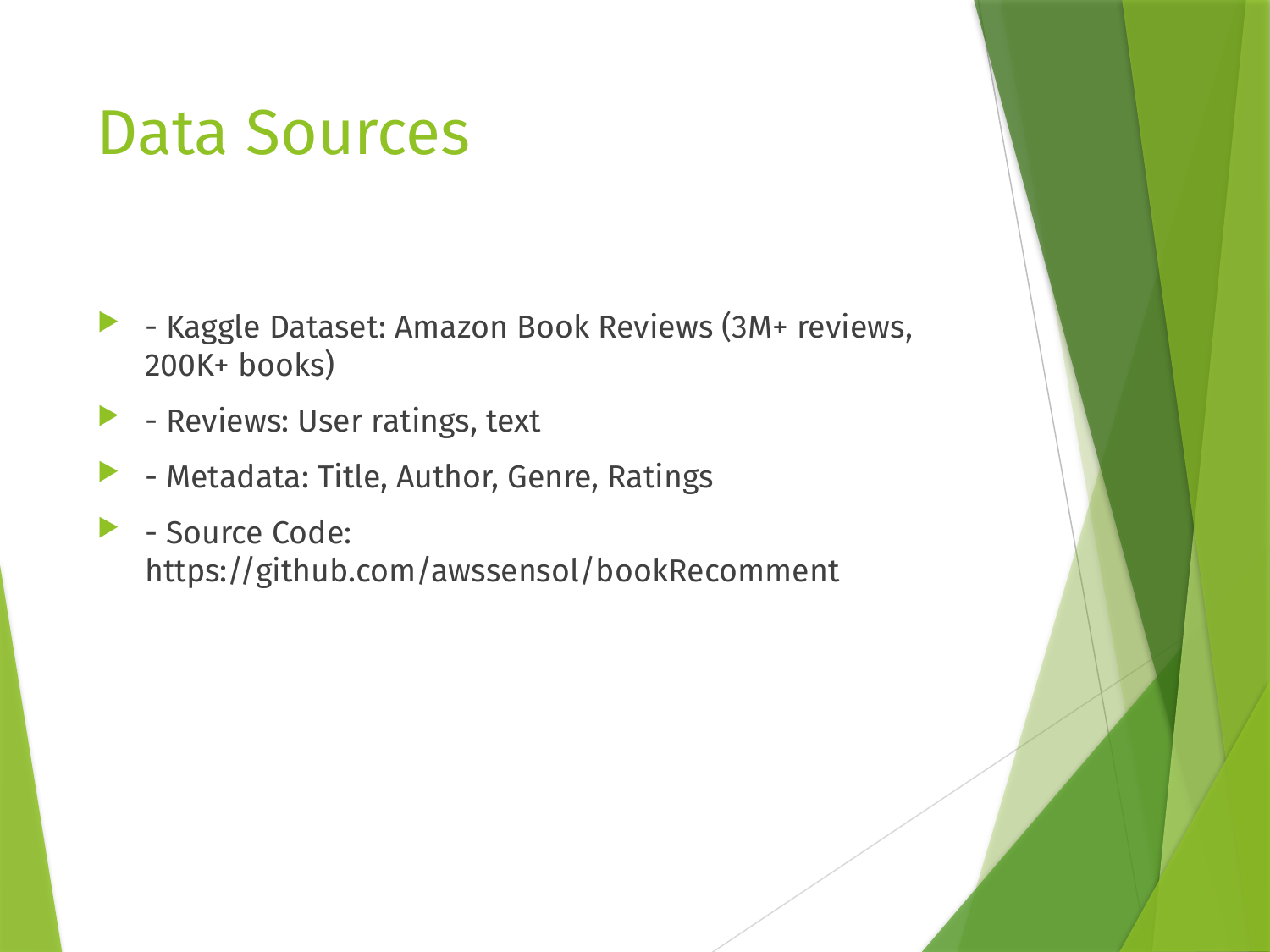

# Data Sources
- Kaggle Dataset: Amazon Book Reviews (3M+ reviews, 200K+ books)
- Reviews: User ratings, text
- Metadata: Title, Author, Genre, Ratings
- Source Code: https://github.com/awssensol/bookRecomment